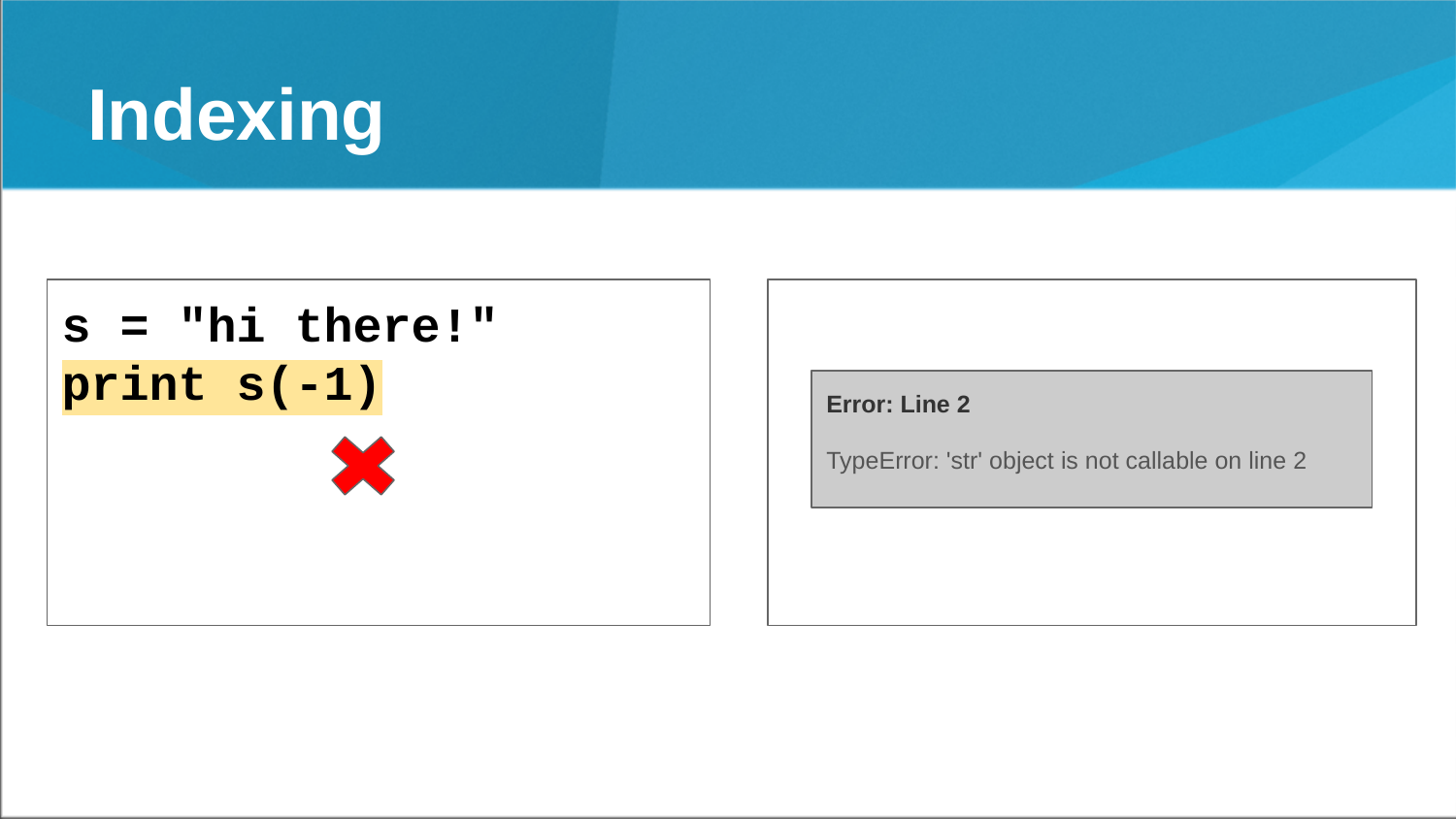

Indexing
s = "hi there!"
print s(-1)

Error: Line 2
TypeError: 'str' object is not callable on line 2